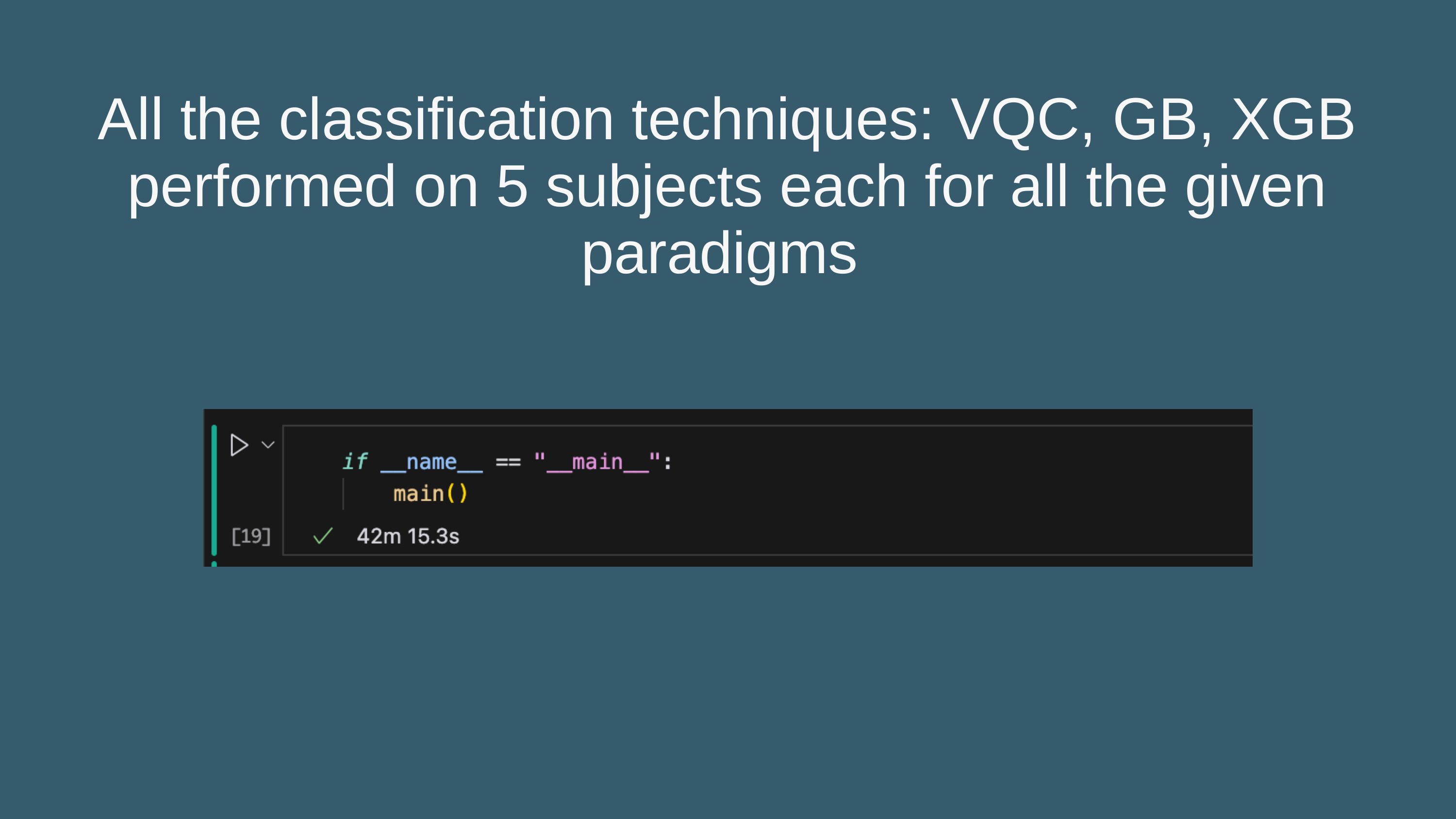

All the classification techniques: VQC, GB, XGB performed on 5 subjects each for all the given paradigms